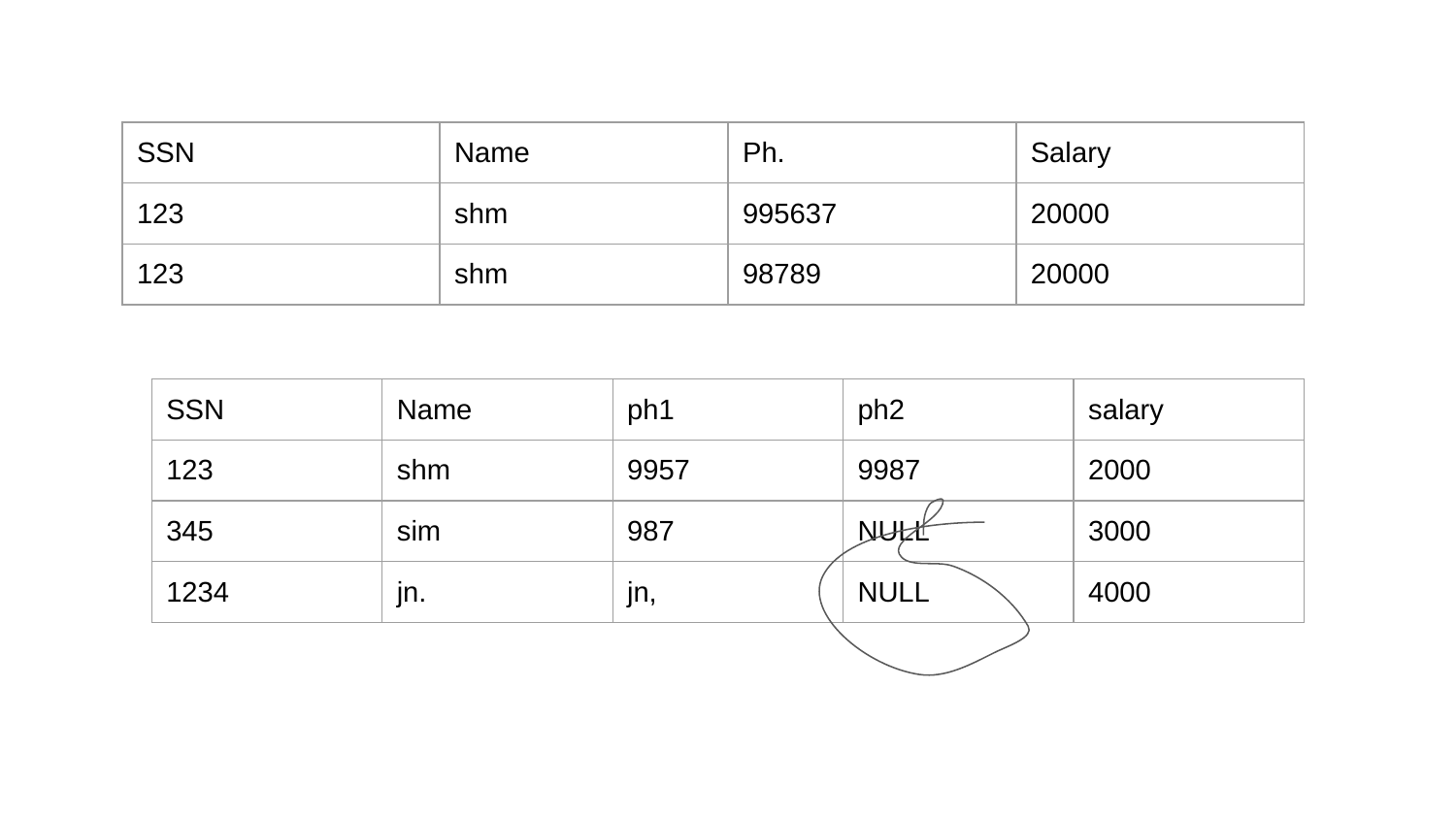

| SSN | Name | Ph. | Salary |
| --- | --- | --- | --- |
| 123 | shm | 995637 | 20000 |
| 123 | shm | 98789 | 20000 |
| SSN | Name | ph1 | ph2 | salary |
| --- | --- | --- | --- | --- |
| 123 | shm | 9957 | 9987 | 2000 |
| 345 | sim | 987 | NULL | 3000 |
| 1234 | jn. | jn, | NULL | 4000 |